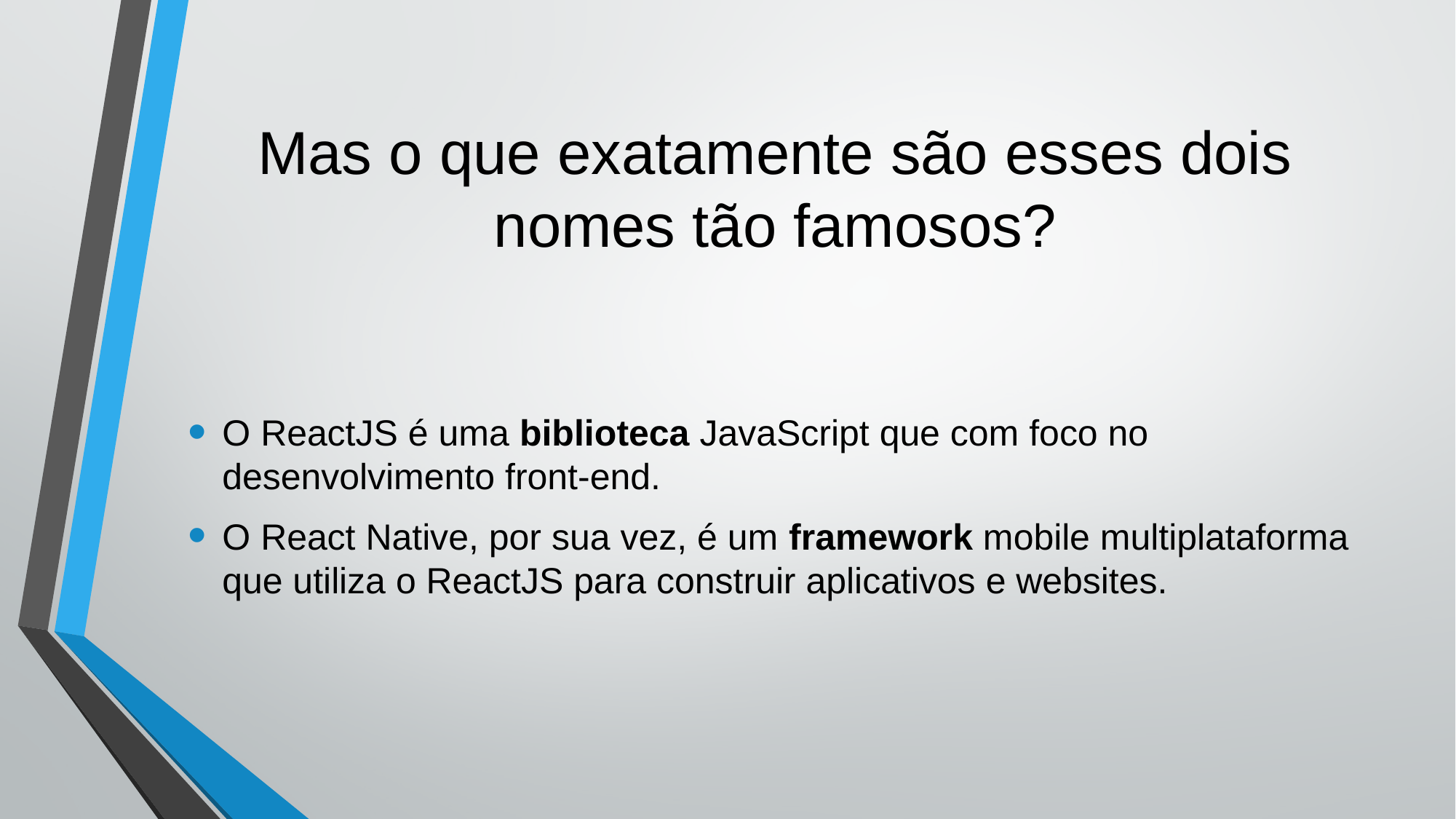

# Mas o que exatamente são esses dois nomes tão famosos?
O ReactJS é uma biblioteca JavaScript que com foco no desenvolvimento front-end.
O React Native, por sua vez, é um framework mobile multiplataforma que utiliza o ReactJS para construir aplicativos e websites.